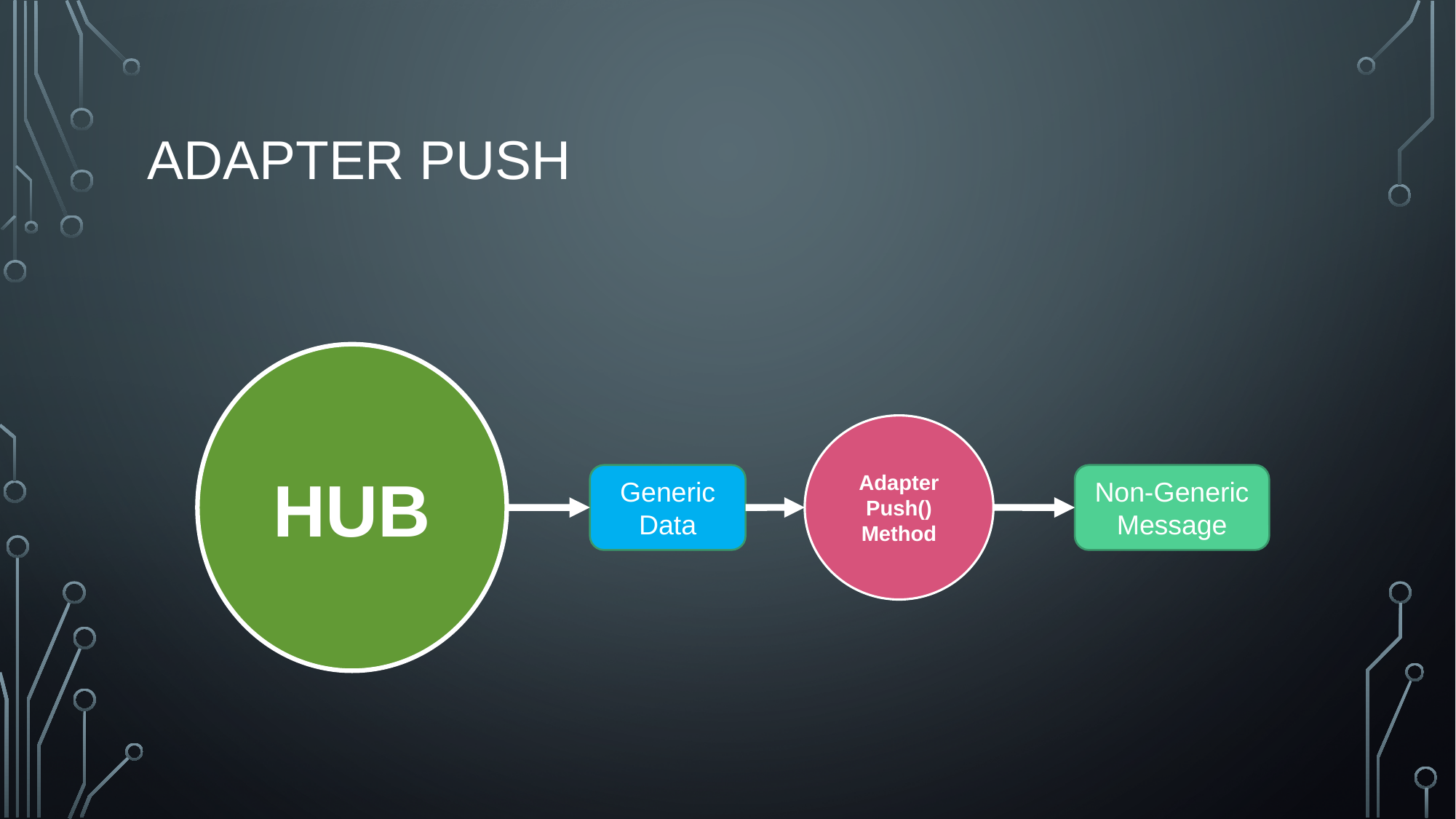

# Adapter PuSH
HUB
Adapter Push() Method
Generic Data
Non-Generic Message